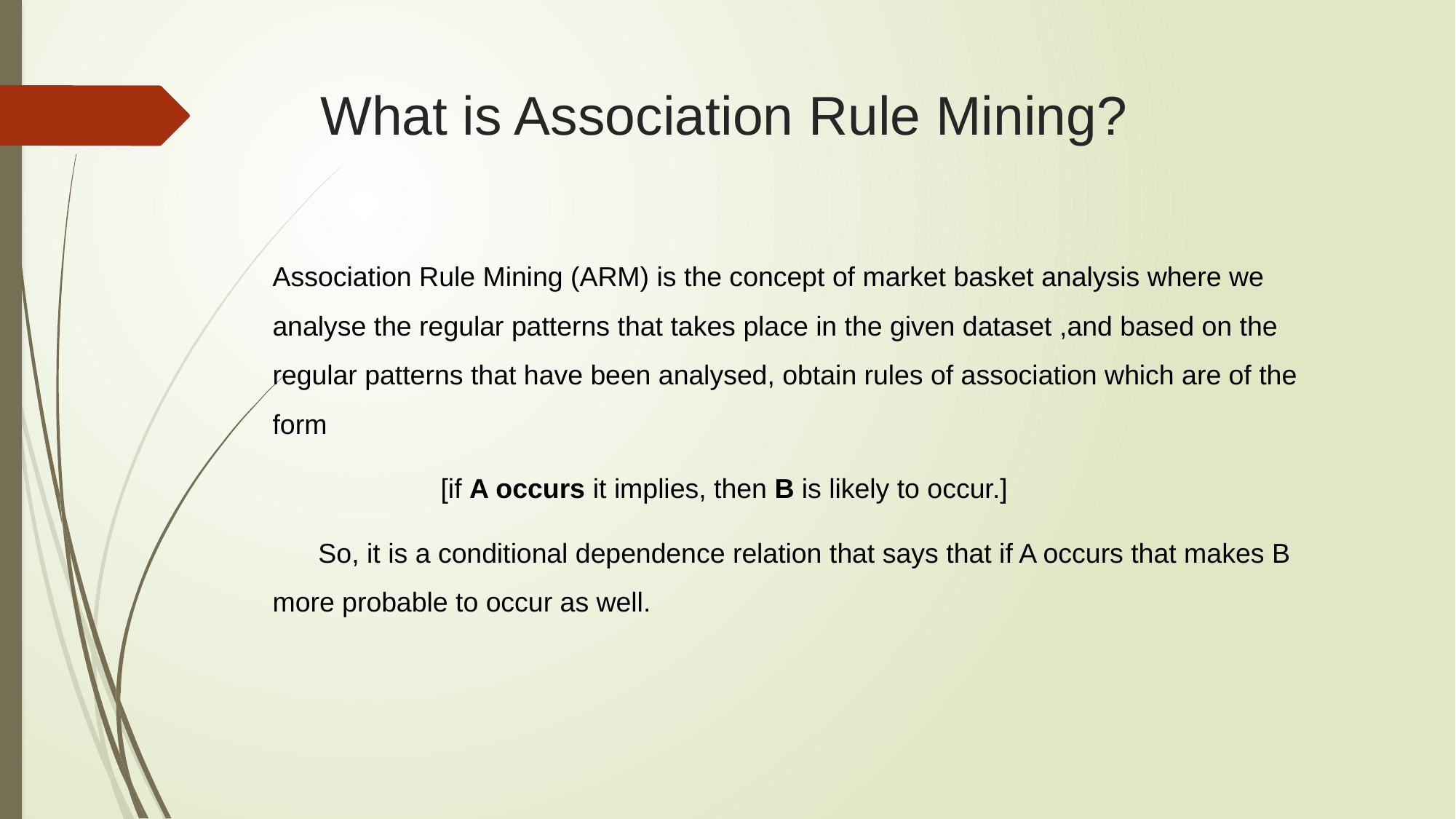

# What is Association Rule Mining?
Association Rule Mining (ARM) is the concept of market basket analysis where we analyse the regular patterns that takes place in the given dataset ,and based on the regular patterns that have been analysed, obtain rules of association which are of the form
                      [if A occurs it implies, then B is likely to occur.]
      So, it is a conditional dependence relation that says that if A occurs that makes B more probable to occur as well.